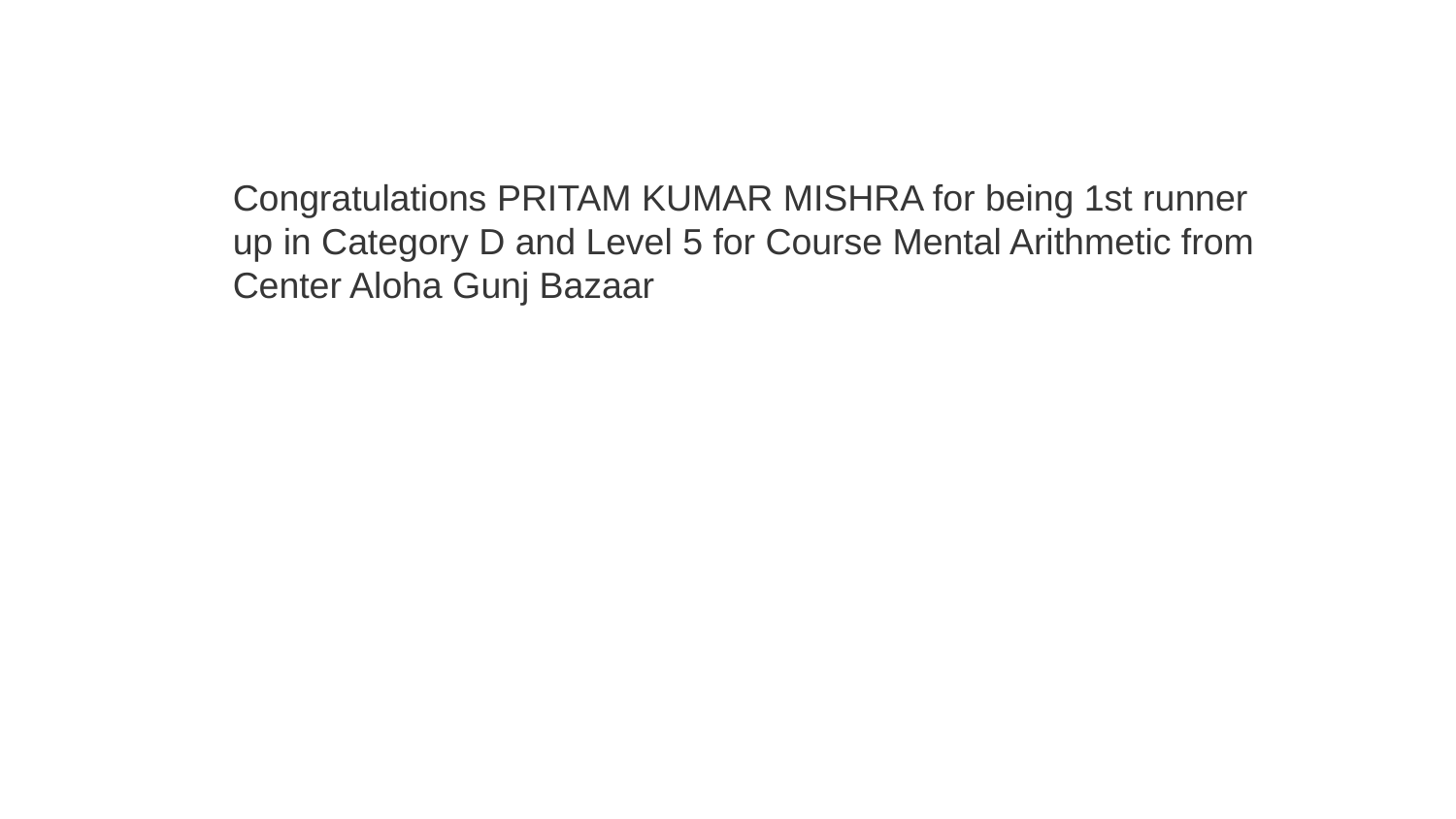

Congratulations PRITAM KUMAR MISHRA for being 1st runner up in Category D and Level 5 for Course Mental Arithmetic from Center Aloha Gunj Bazaar